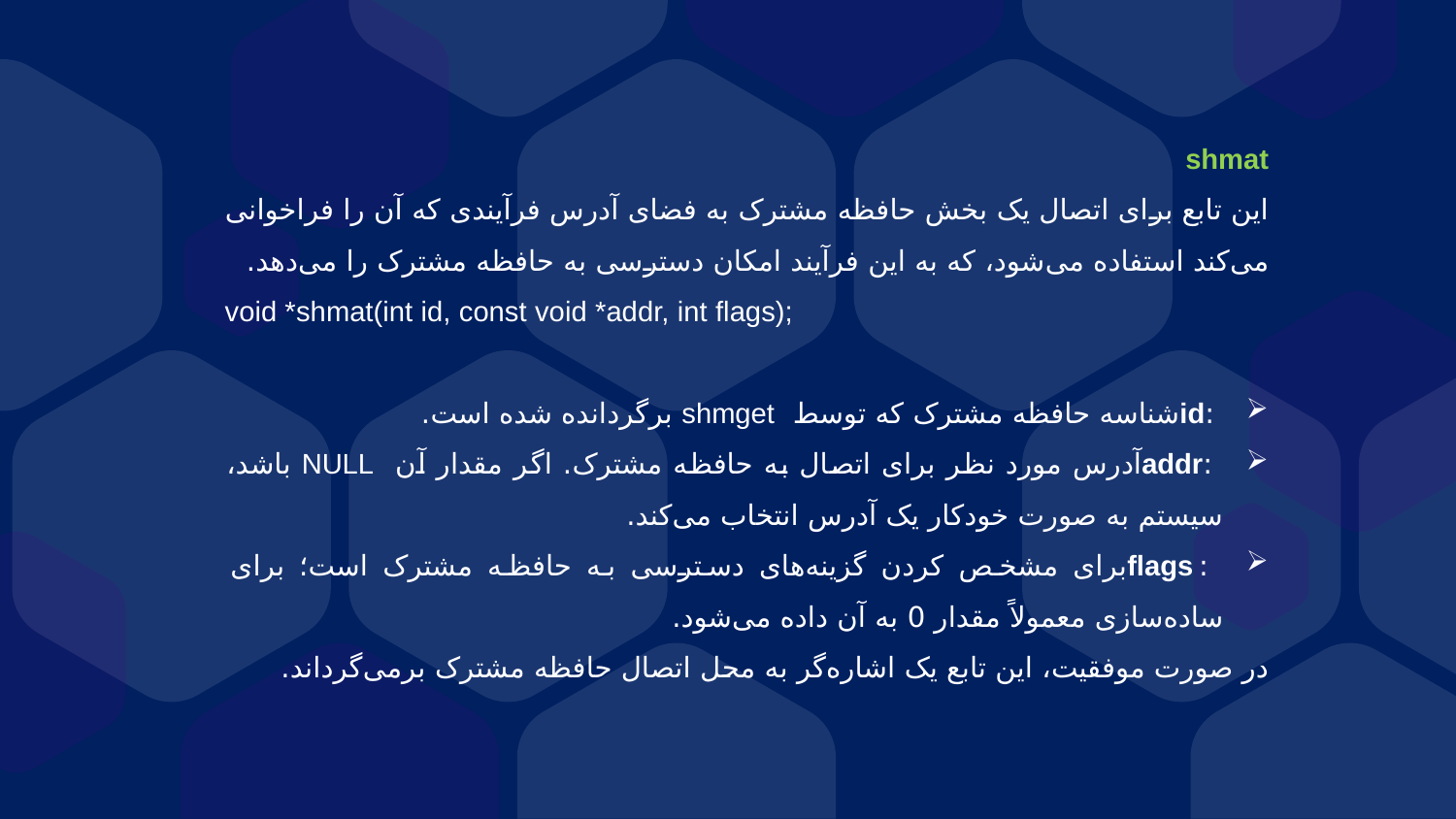

shmat
این تابع برای اتصال یک بخش حافظه مشترک به فضای آدرس فرآیندی که آن را فراخوانی می‌کند استفاده می‌شود، که به این فرآیند امکان دسترسی به حافظه مشترک را می‌دهد.
void *shmat(int id, const void *addr, int flags);

 :idشناسه حافظه مشترک که توسط  shmget برگردانده شده است.
 :addrآدرس مورد نظر برای اتصال به حافظه مشترک. اگر مقدار آن  NULL باشد، سیستم به صورت خودکار یک آدرس انتخاب می‌کند.
 :flagsبرای مشخص کردن گزینه‌های دسترسی به حافظه مشترک است؛ برای ساده‌سازی معمولاً مقدار 0 به آن داده می‌شود.
در صورت موفقیت، این تابع یک اشاره‌گر به محل اتصال حافظه مشترک برمی‌گرداند.